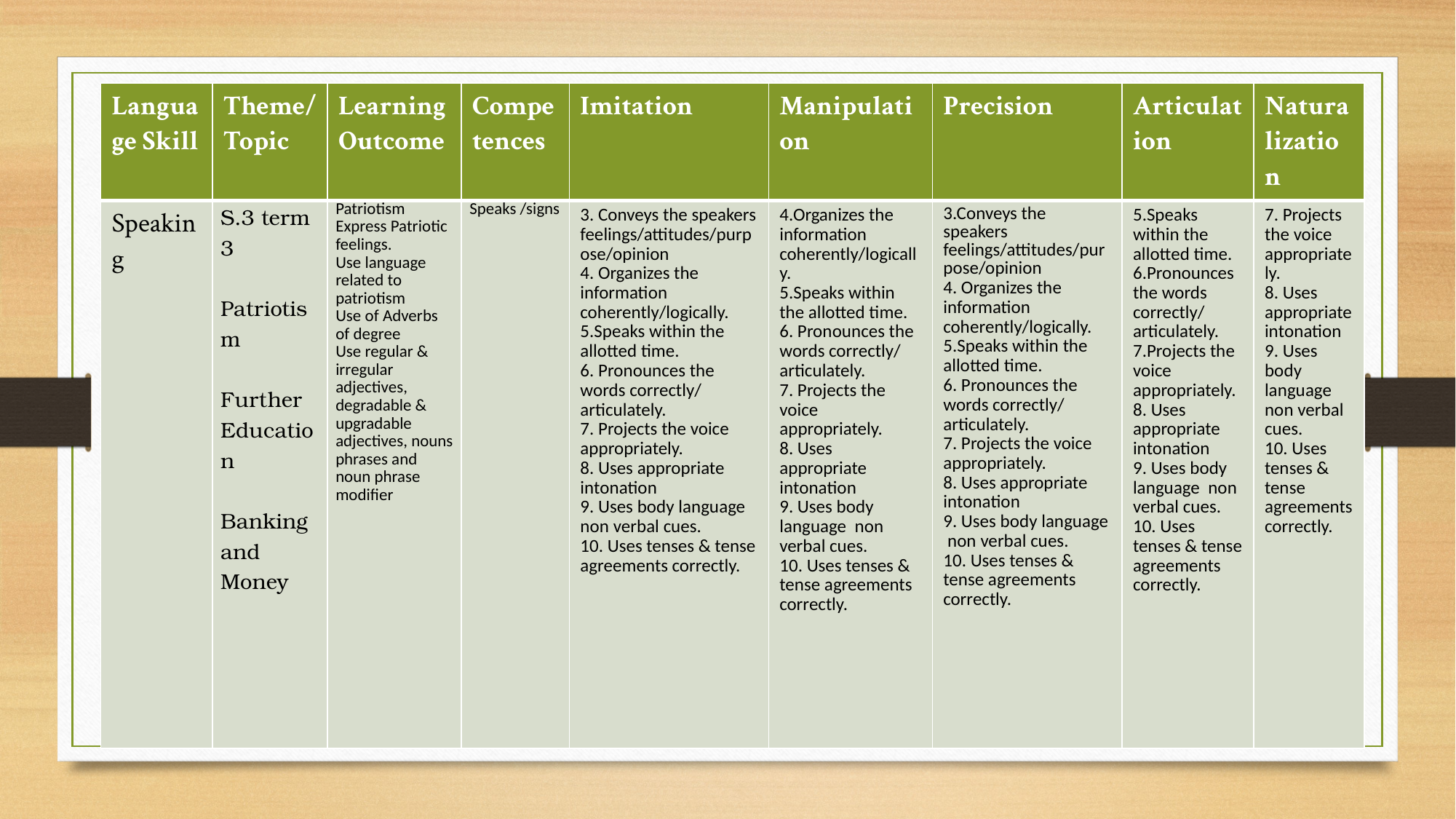

#
| Language Skill | Theme/Topic | Learning Outcome | Competences | Imitation | Manipulation | Precision | Articulation | Naturalization |
| --- | --- | --- | --- | --- | --- | --- | --- | --- |
| Speaking | S.3 term 3 Patriotism Further Education Banking and Money | Patriotism Express Patriotic feelings. Use language related to patriotism Use of Adverbs of degree Use regular & irregular adjectives, degradable & upgradable adjectives, nouns phrases and noun phrase modifier | Speaks /signs | 3. Conveys the speakers feelings/attitudes/purpose/opinion 4. Organizes the information coherently/logically. 5.Speaks within the allotted time. 6. Pronounces the words correctly/ articulately. 7. Projects the voice appropriately. 8. Uses appropriate intonation 9. Uses body language non verbal cues. 10. Uses tenses & tense agreements correctly. | 4.Organizes the information coherently/logically. 5.Speaks within the allotted time. 6. Pronounces the words correctly/ articulately. 7. Projects the voice appropriately. 8. Uses appropriate intonation 9. Uses body language non verbal cues. 10. Uses tenses & tense agreements correctly. | 3.Conveys the speakers feelings/attitudes/purpose/opinion 4. Organizes the information coherently/logically. 5.Speaks within the allotted time. 6. Pronounces the words correctly/ articulately. 7. Projects the voice appropriately. 8. Uses appropriate intonation 9. Uses body language non verbal cues. 10. Uses tenses & tense agreements correctly. | 5.Speaks within the allotted time. 6.Pronounces the words correctly/ articulately. 7.Projects the voice appropriately. 8. Uses appropriate intonation 9. Uses body language non verbal cues. 10. Uses tenses & tense agreements correctly. | 7. Projects the voice appropriately. 8. Uses appropriate intonation 9. Uses body language non verbal cues. 10. Uses tenses & tense agreements correctly. |